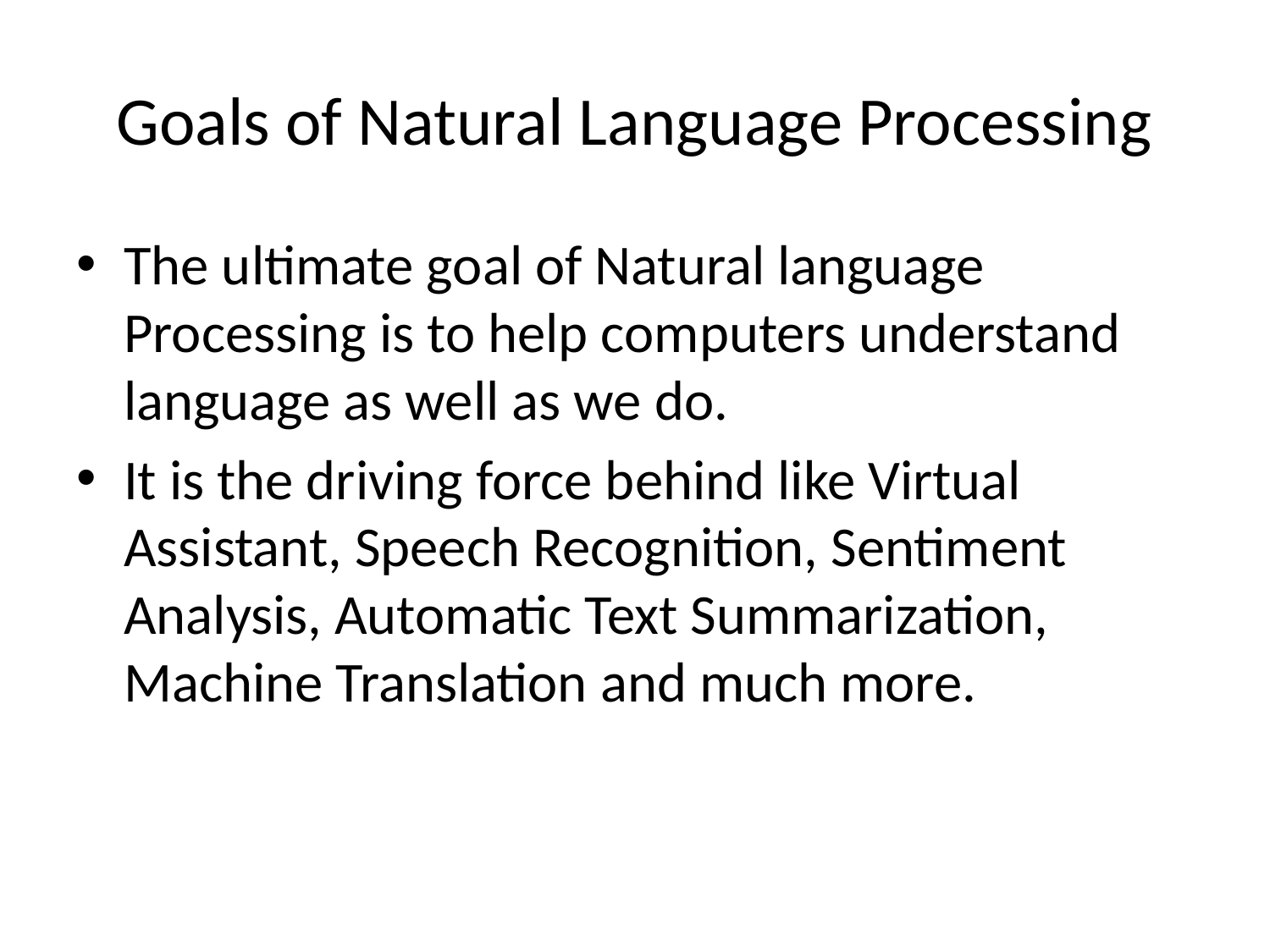

# Goals of Natural Language Processing
The ultimate goal of Natural language Processing is to help computers understand language as well as we do.
It is the driving force behind like Virtual Assistant, Speech Recognition, Sentiment Analysis, Automatic Text Summarization, Machine Translation and much more.